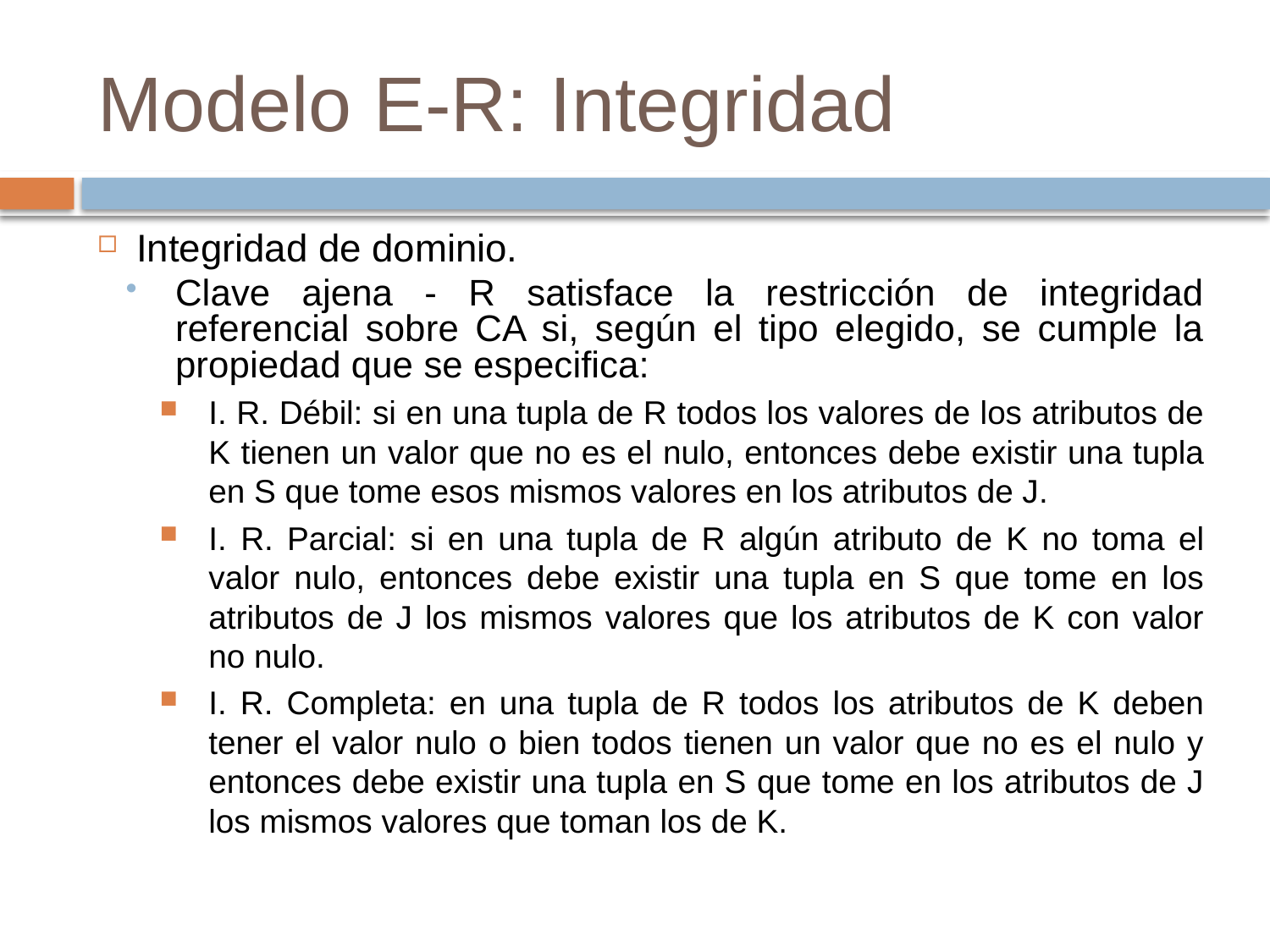

# Modelo E-R: Integridad
Integridad de dominio.
Clave ajena - R satisface la restricción de integridad referencial sobre CA si, según el tipo elegido, se cumple la propiedad que se especifica:
I. R. Débil: si en una tupla de R todos los valores de los atributos de K tienen un valor que no es el nulo, entonces debe existir una tupla en S que tome esos mismos valores en los atributos de J.
I. R. Parcial: si en una tupla de R algún atributo de K no toma el valor nulo, entonces debe existir una tupla en S que tome en los atributos de J los mismos valores que los atributos de K con valor no nulo.
I. R. Completa: en una tupla de R todos los atributos de K deben tener el valor nulo o bien todos tienen un valor que no es el nulo y entonces debe existir una tupla en S que tome en los atributos de J los mismos valores que toman los de K.